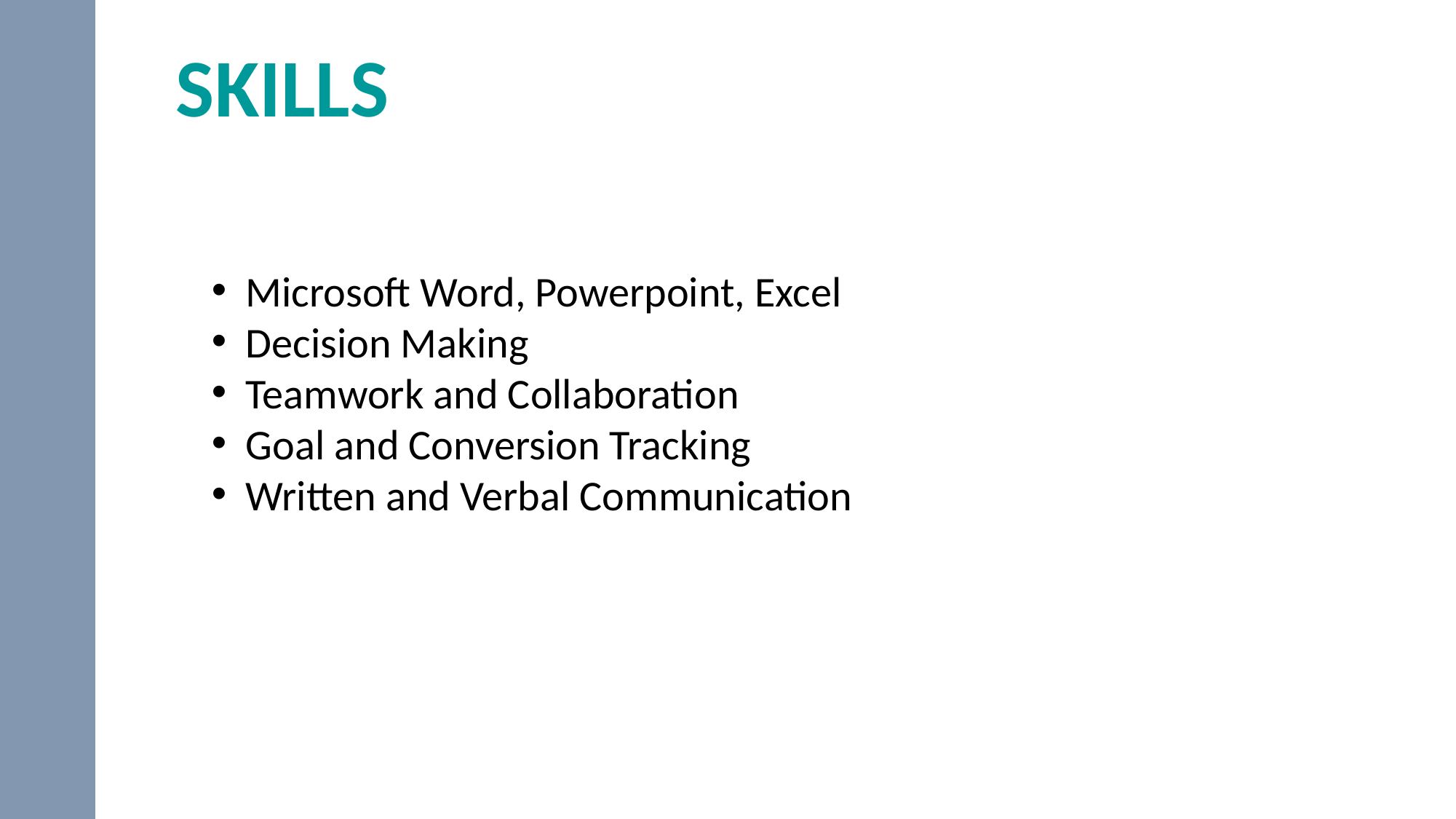

SKILLS
Microsoft Word, Powerpoint, Excel
Decision Making
Teamwork and Collaboration
Goal and Conversion Tracking
Written and Verbal Communication